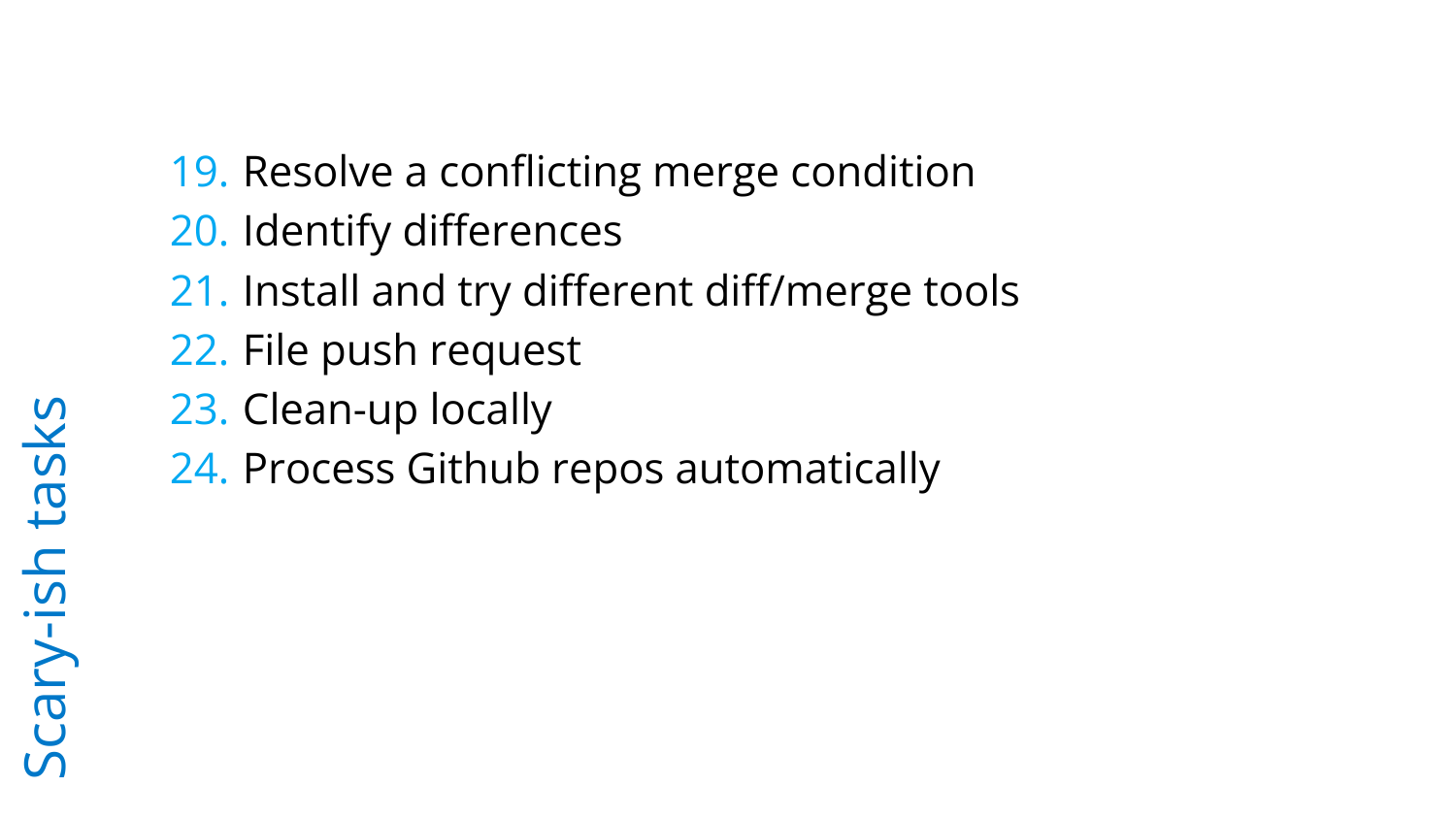

Resolve a conflicting merge condition
Identify differences
Install and try different diff/merge tools
File push request
Clean-up locally
Process Github repos automatically

# Scary-ish tasks